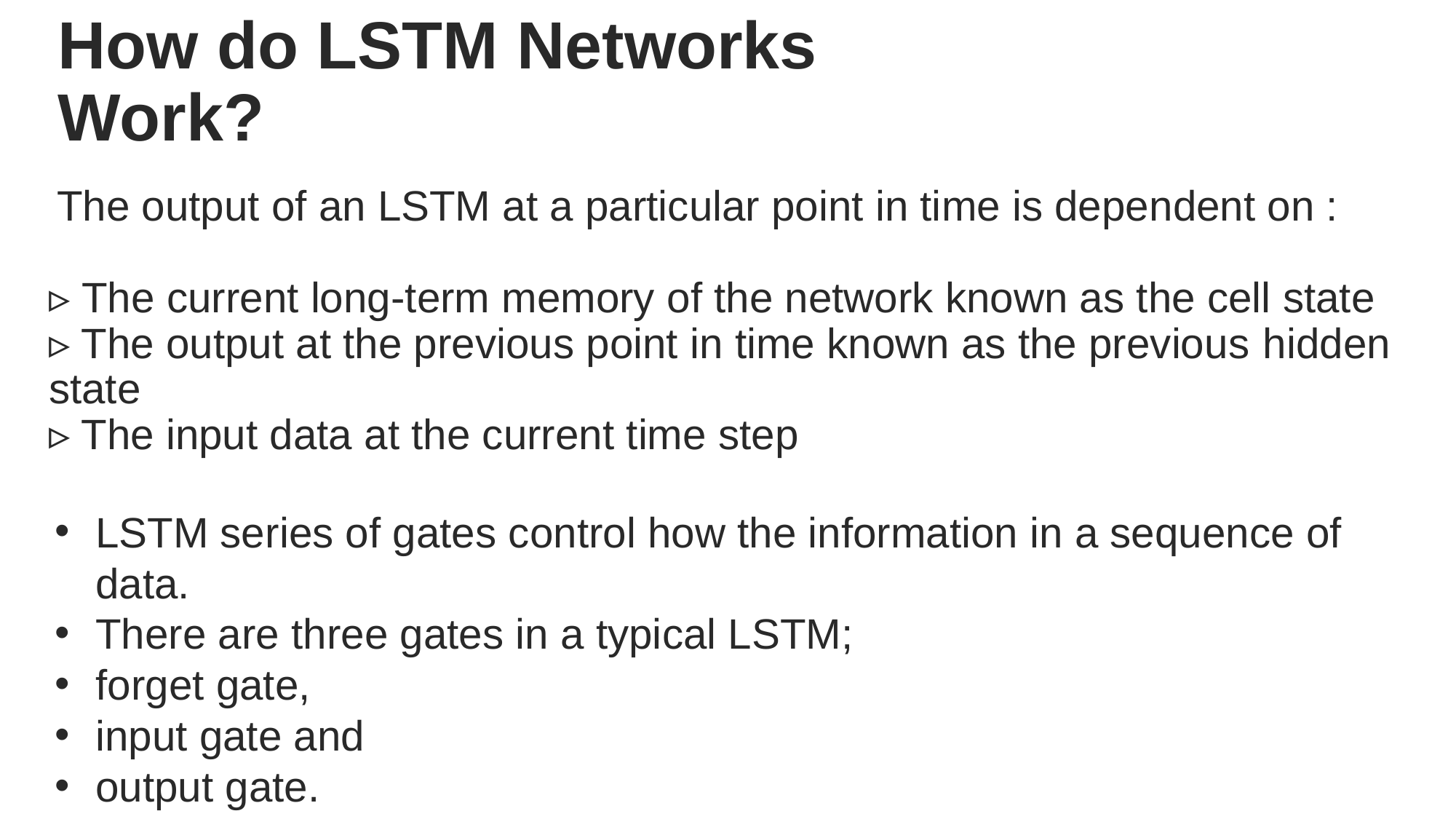

# How do LSTM Networks Work?
   The output of an LSTM at a particular point in time is dependent on :
▹ The current long-term memory of the network known as the cell state
▹ The output at the previous point in time known as the previous hidden state
▹ The input data at the current time step
LSTM series of gates control how the information in a sequence of data.
There are three gates in a typical LSTM;
forget gate,
input gate and
output gate.